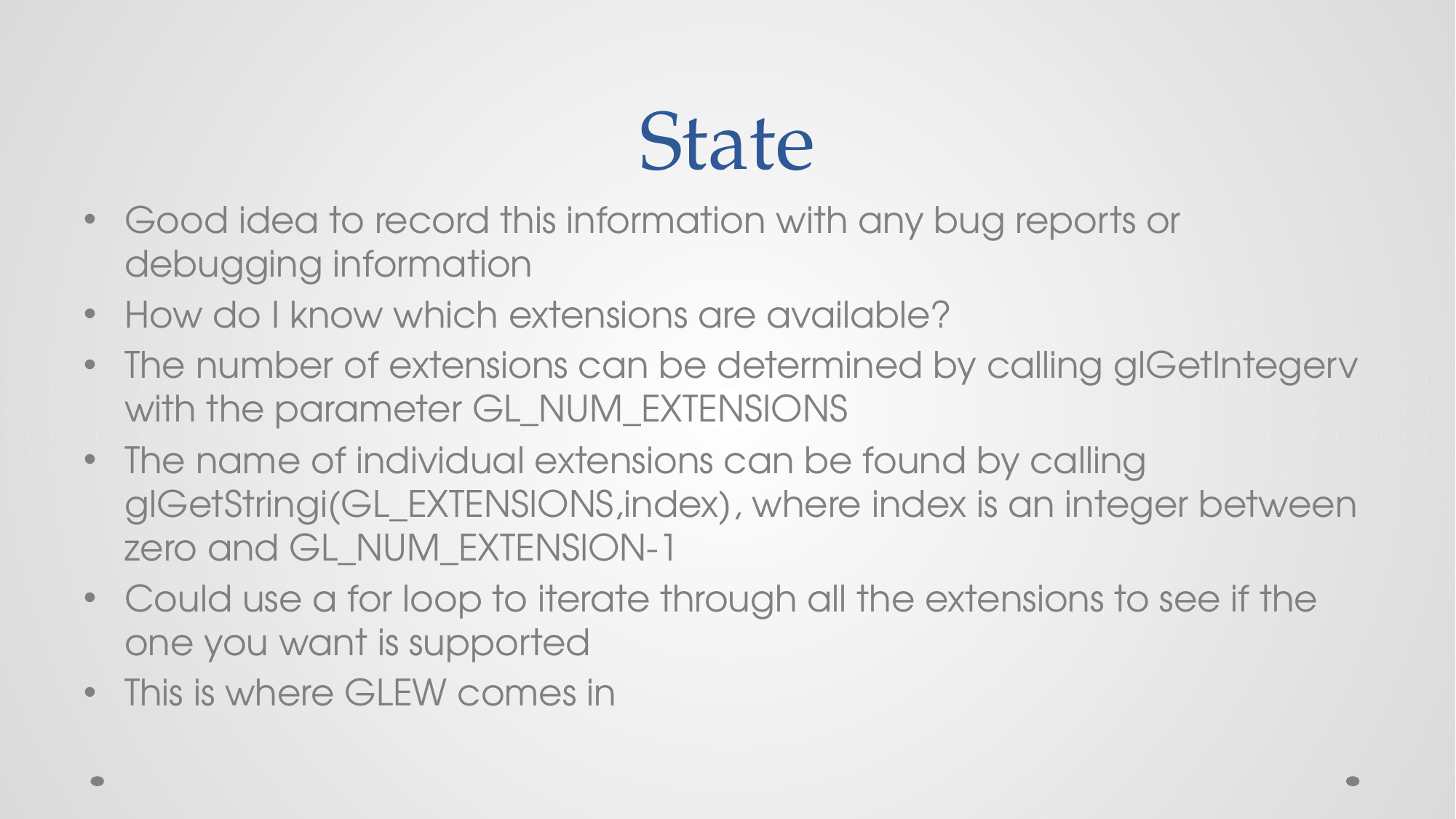

# State
Good idea to record this information with any bug reports or debugging information
How do I know which extensions are available?
The number of extensions can be determined by calling glGetIntegerv with the parameter GL_NUM_EXTENSIONS
The name of individual extensions can be found by calling glGetStringi(GL_EXTENSIONS,index), where index is an integer between zero and GL_NUM_EXTENSION-1
Could use a for loop to iterate through all the extensions to see if the one you want is supported
This is where GLEW comes in